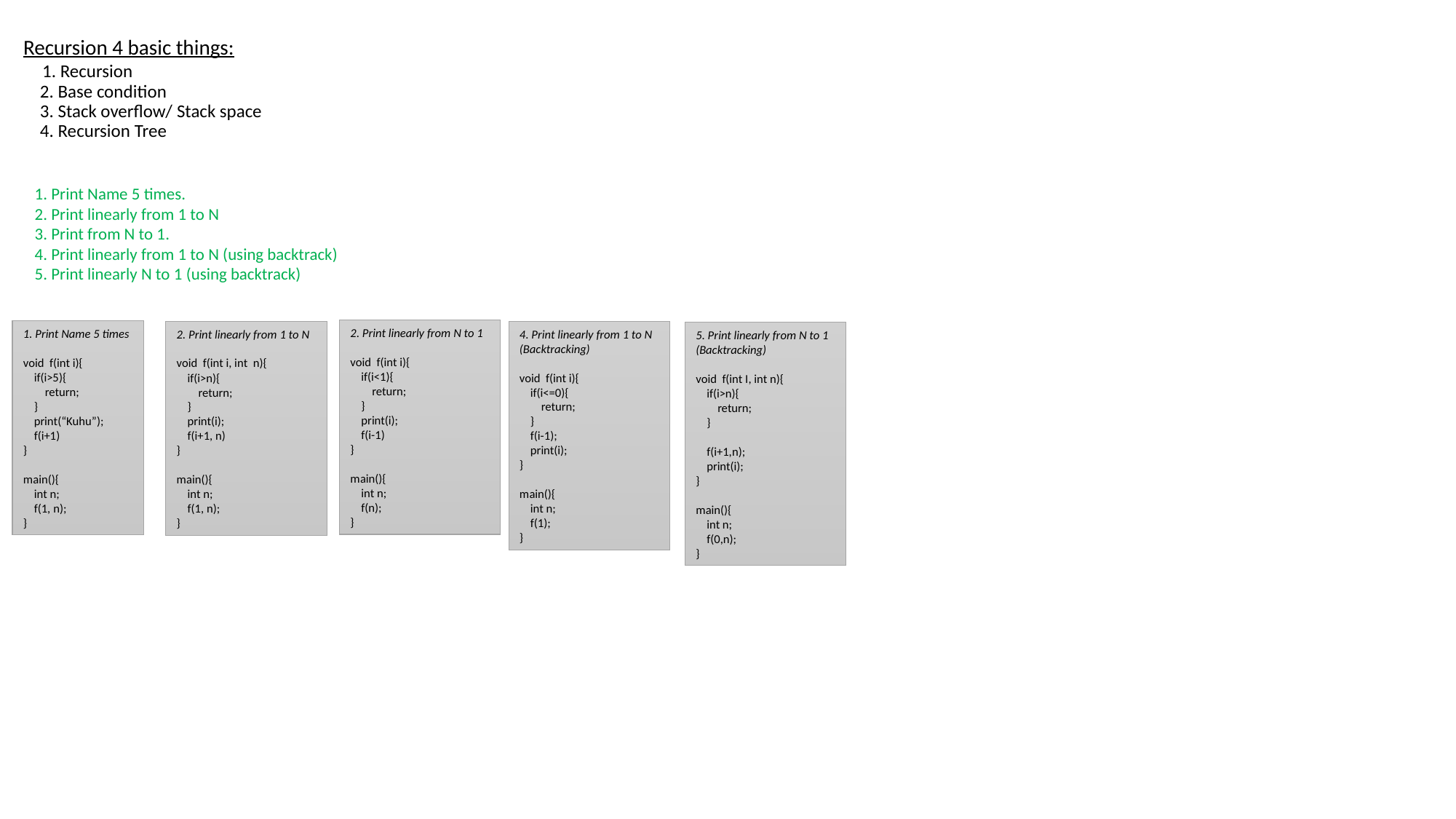

# Recursion 4 basic things: 1. Recursion 2. Base condition 3. Stack overflow/ Stack space 4. Recursion Tree
1. Print Name 5 times.
2. Print linearly from 1 to N
3. Print from N to 1.
4. Print linearly from 1 to N (using backtrack)
5. Print linearly N to 1 (using backtrack)
2. Print linearly from N to 1

void  f(int i){
    if(i<1){
        return;
    }
    print(i);
    f(i-1)
}

main(){
    int n;
    f(n);
}
1. Print Name 5 times

void  f(int i){
    if(i>5){
        return;
    }
    print(“Kuhu”);
    f(i+1)
}

main(){
    int n;
    f(1, n);
}
2. Print linearly from 1 to N

void  f(int i, int  n){
    if(i>n){
        return;
    }
    print(i);
    f(i+1, n)
}

main(){
    int n;
    f(1, n);
}
4. Print linearly from 1 to N (Backtracking)

void  f(int i){
    if(i<=0){
        return;
    }
    f(i-1);
    print(i);
}

main(){
    int n;
    f(1);
}
5. Print linearly from N to 1 (Backtracking)

void  f(int I, int n){
    if(i>n){
        return;
    }

    f(i+1,n);
    print(i);
}

main(){
    int n;
    f(0,n);
}